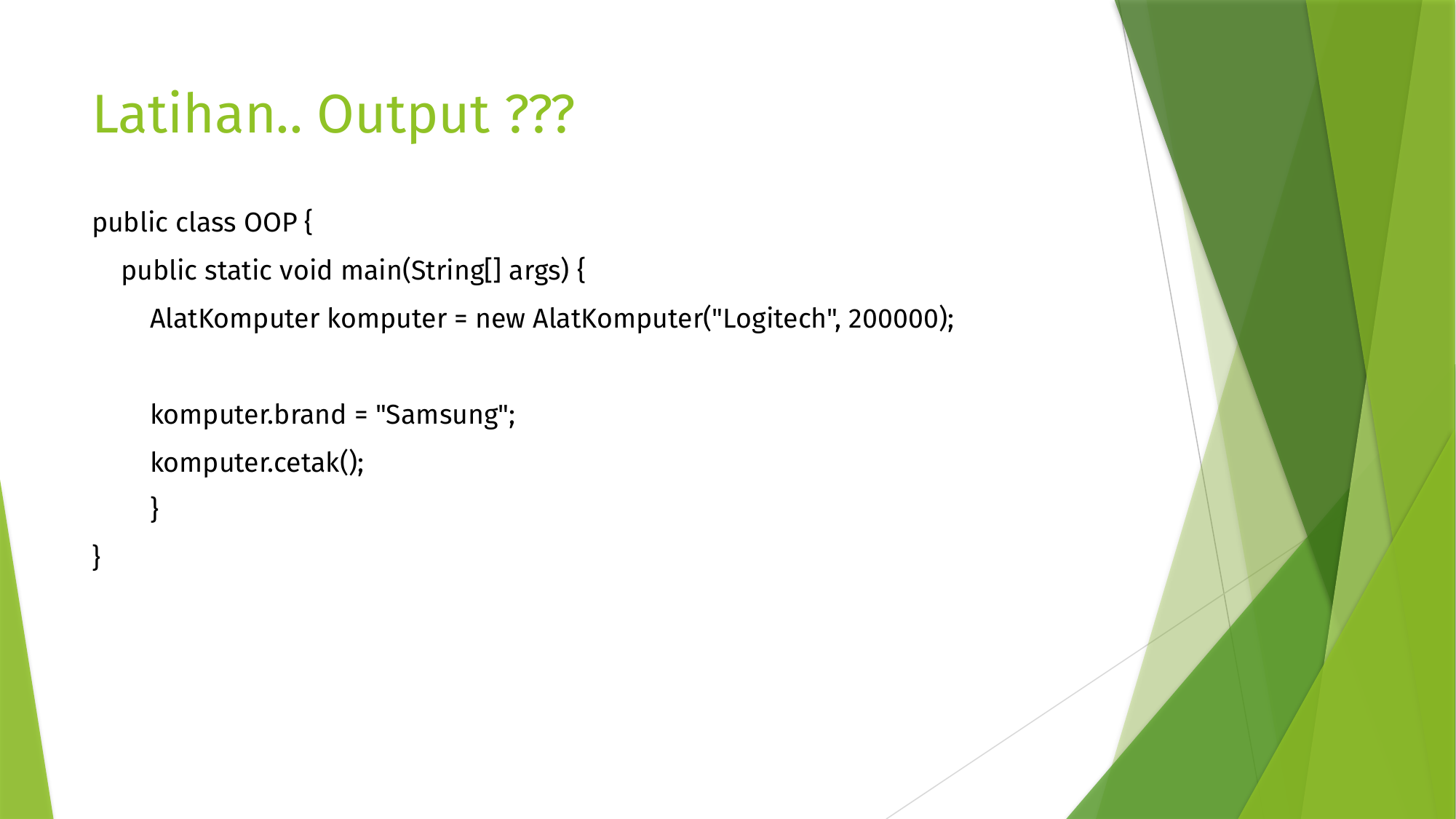

# Latihan.. Output ???
public class OOP {
    public static void main(String[] args) {
        AlatKomputer komputer = new AlatKomputer("Logitech", 200000);

        komputer.brand = "Samsung";
        komputer.cetak();
        }
}